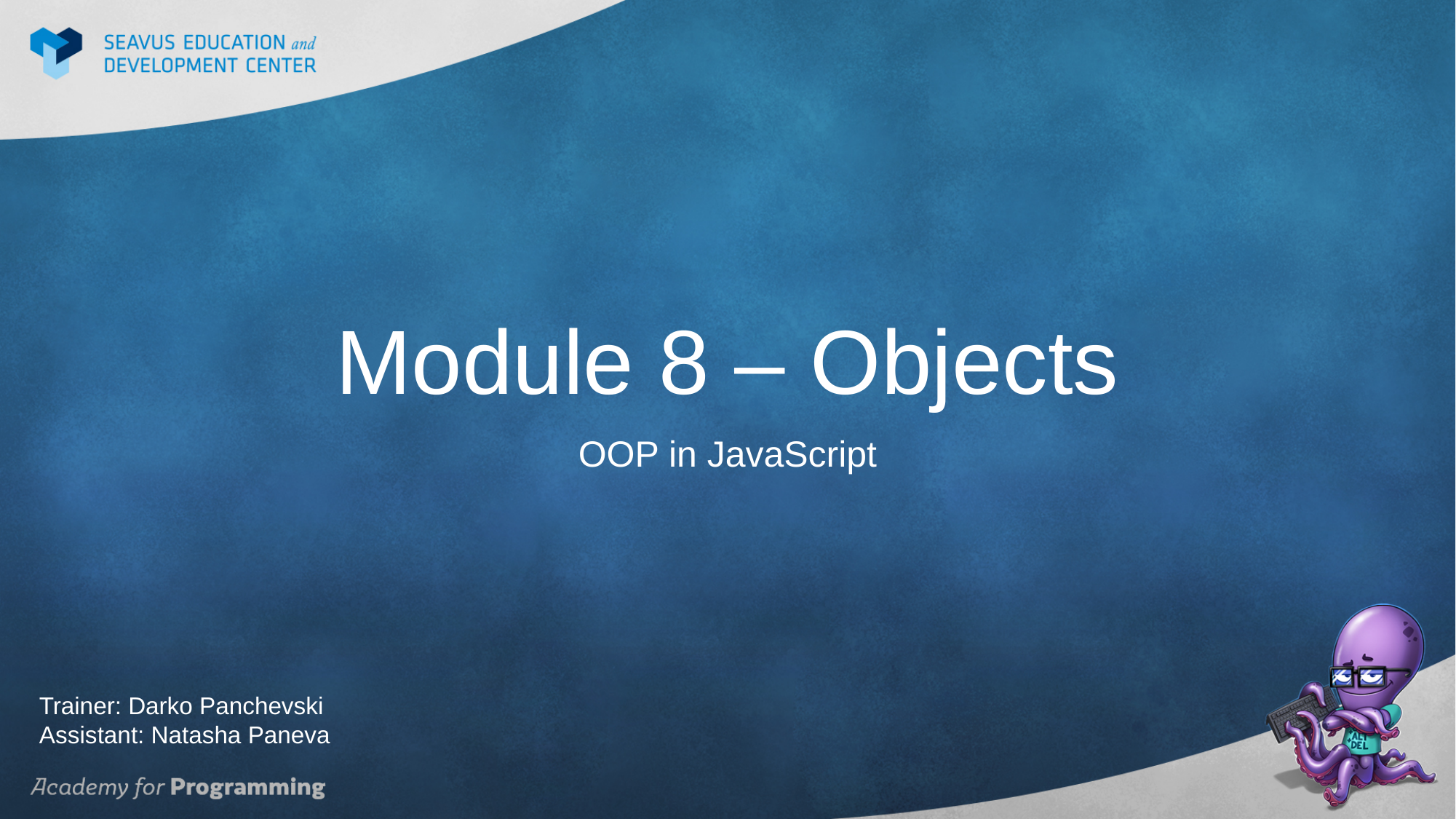

# Module 8 – Objects
OOP in JavaScript
Trainer: Darko Panchevski
Assistant: Natasha Paneva